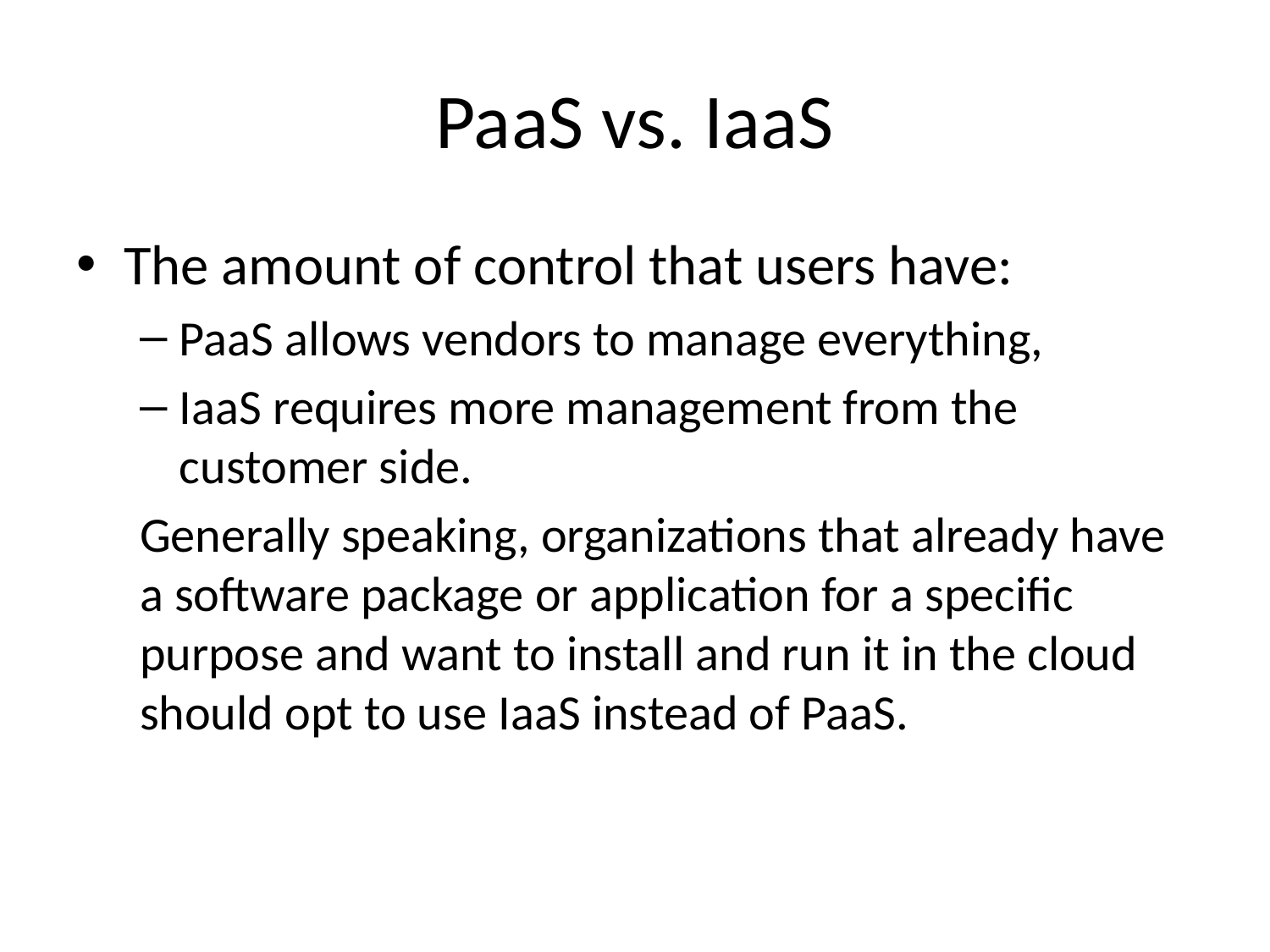

# PaaS vs. IaaS
The amount of control that users have:
PaaS allows vendors to manage everything,
IaaS requires more management from the customer side.
Generally speaking, organizations that already have a software package or application for a specific purpose and want to install and run it in the cloud should opt to use IaaS instead of PaaS.